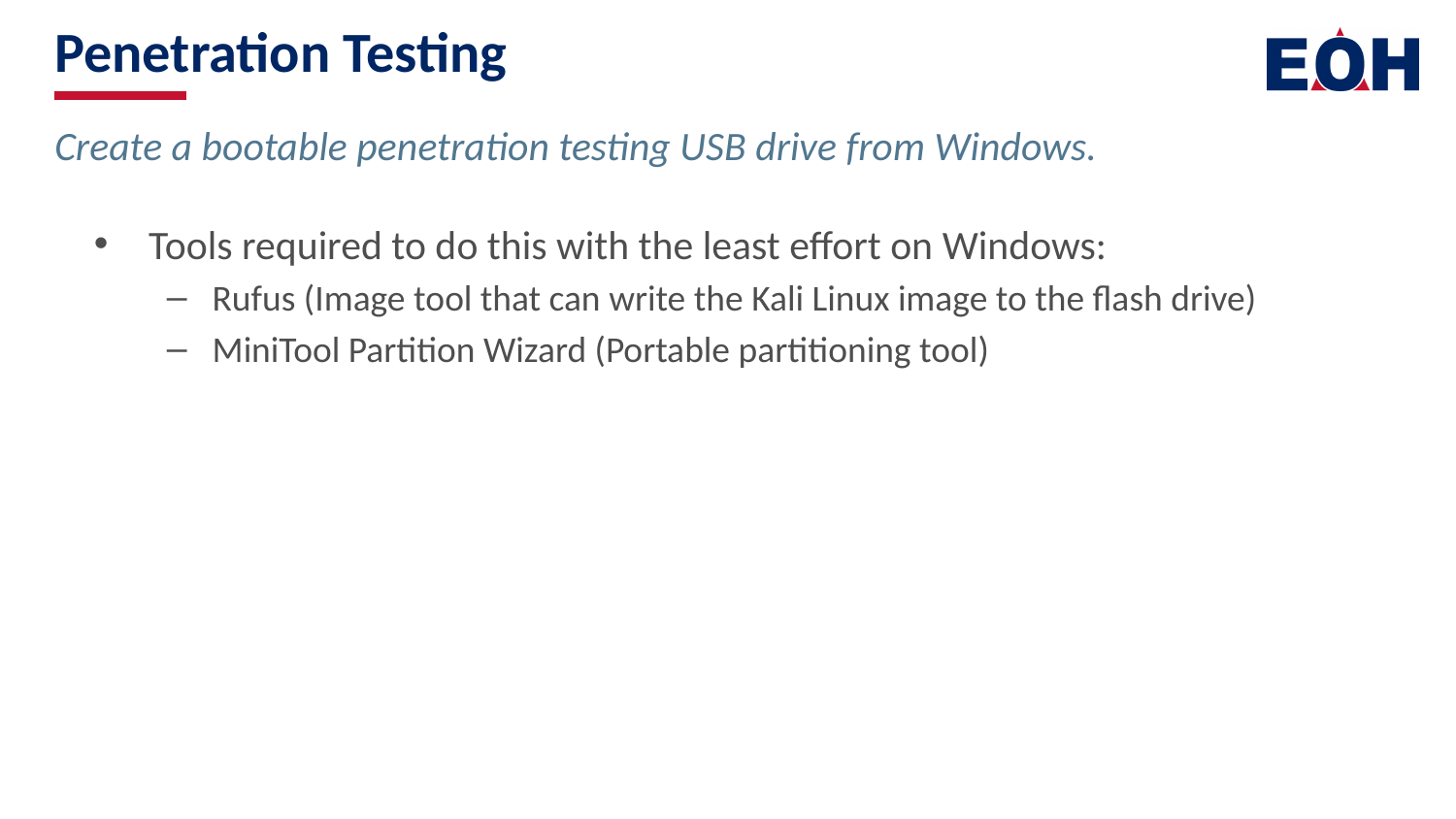

# Penetration Testing
Create a bootable penetration testing USB drive from Windows.
Tools required to do this with the least effort on Windows:
Rufus (Image tool that can write the Kali Linux image to the flash drive)
MiniTool Partition Wizard (Portable partitioning tool)